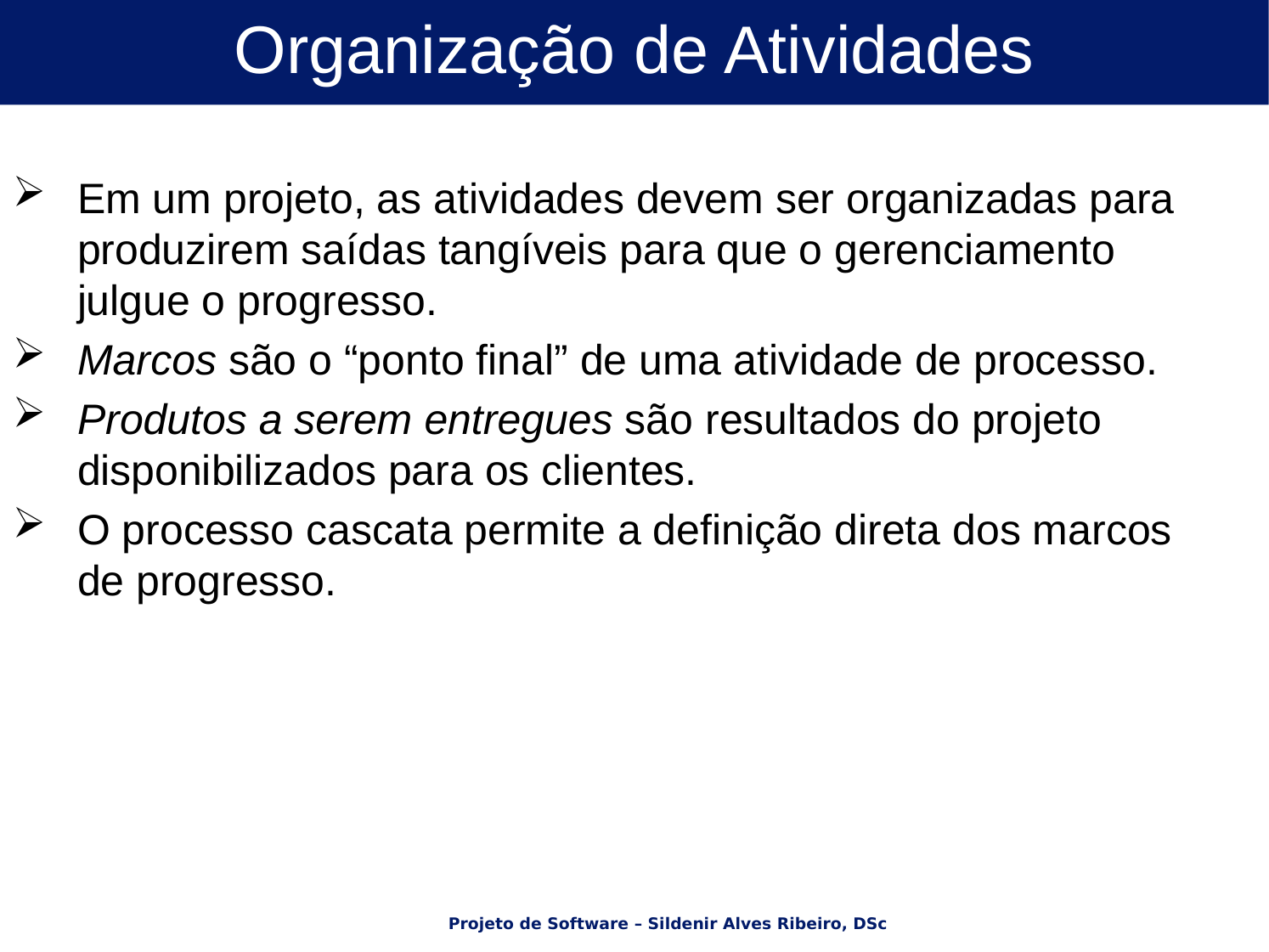

# Organização de Atividades
Em um projeto, as atividades devem ser organizadas para produzirem saídas tangíveis para que o gerenciamento julgue o progresso.
Marcos são o “ponto final” de uma atividade de processo.
Produtos a serem entregues são resultados do projeto disponibilizados para os clientes.
O processo cascata permite a definição direta dos marcos de progresso.
Projeto de Software – Sildenir Alves Ribeiro, DSc